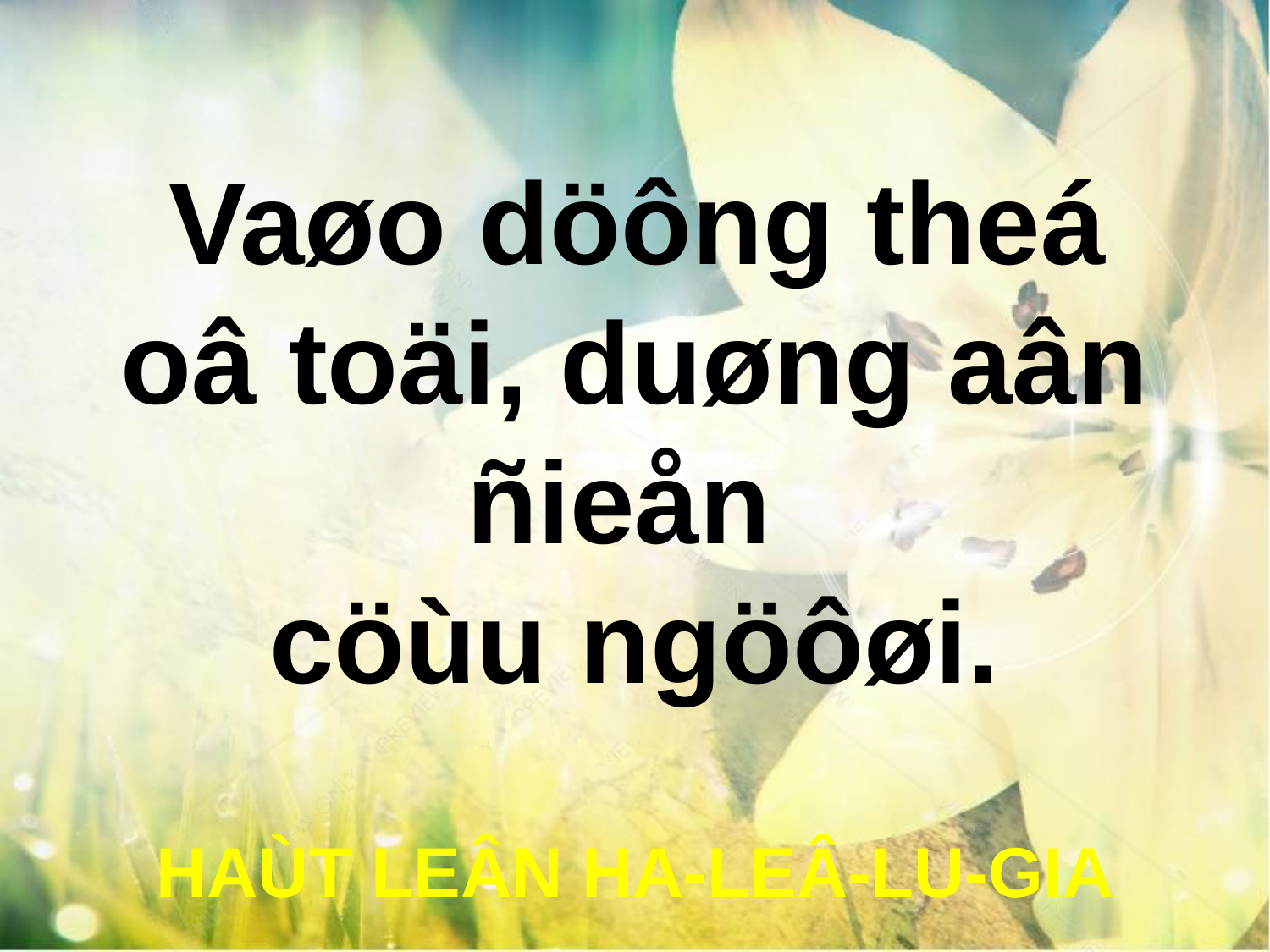

Vaøo döông theá
oâ toäi, duøng aân ñieån
cöùu ngöôøi.
HAÙT LEÂN HA-LEÂ-LU-GIA